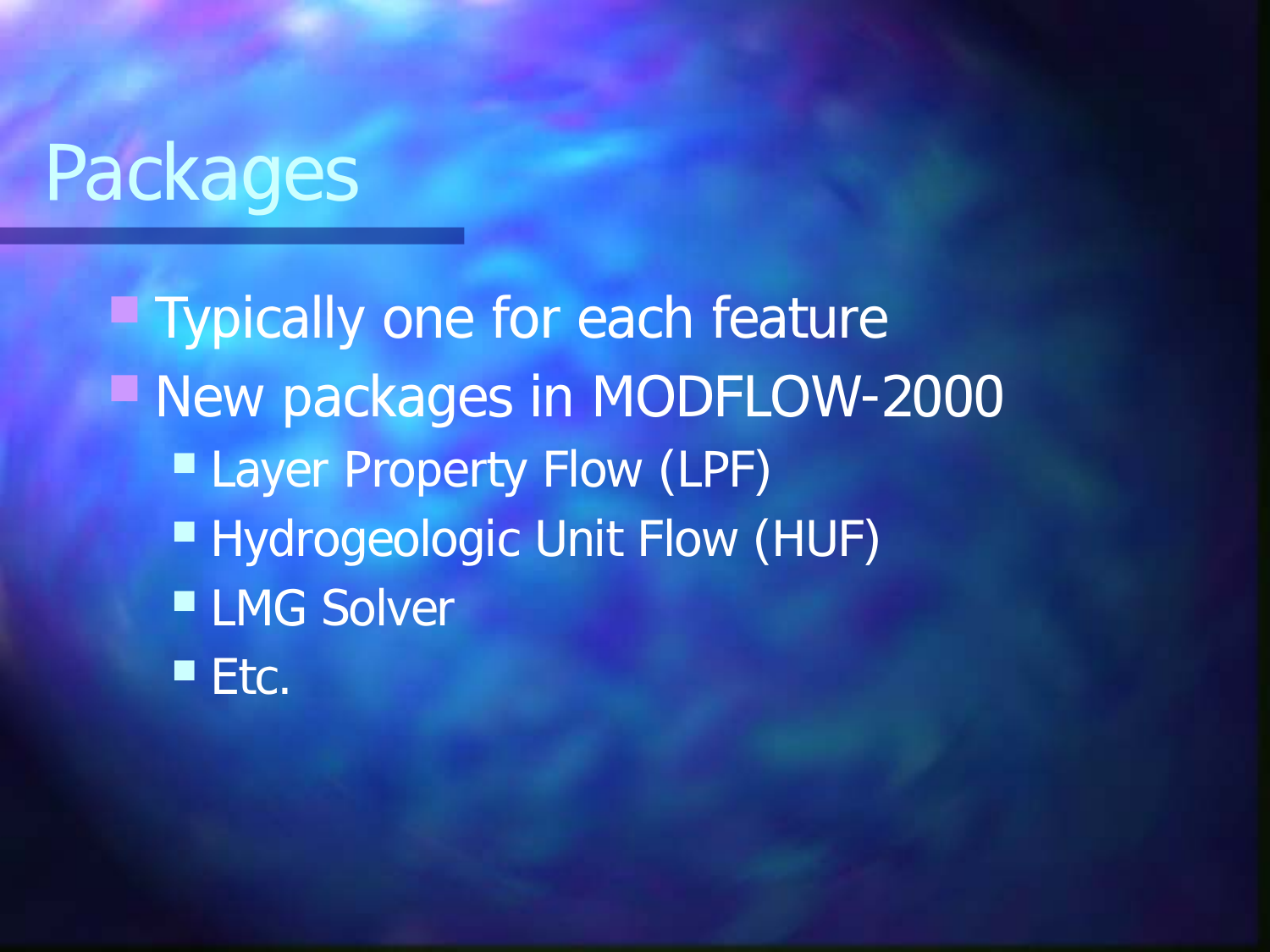

# Packages
Typically one for each feature
New packages in MODFLOW-2000
Layer Property Flow (LPF)
Hydrogeologic Unit Flow (HUF)
LMG Solver
Etc.